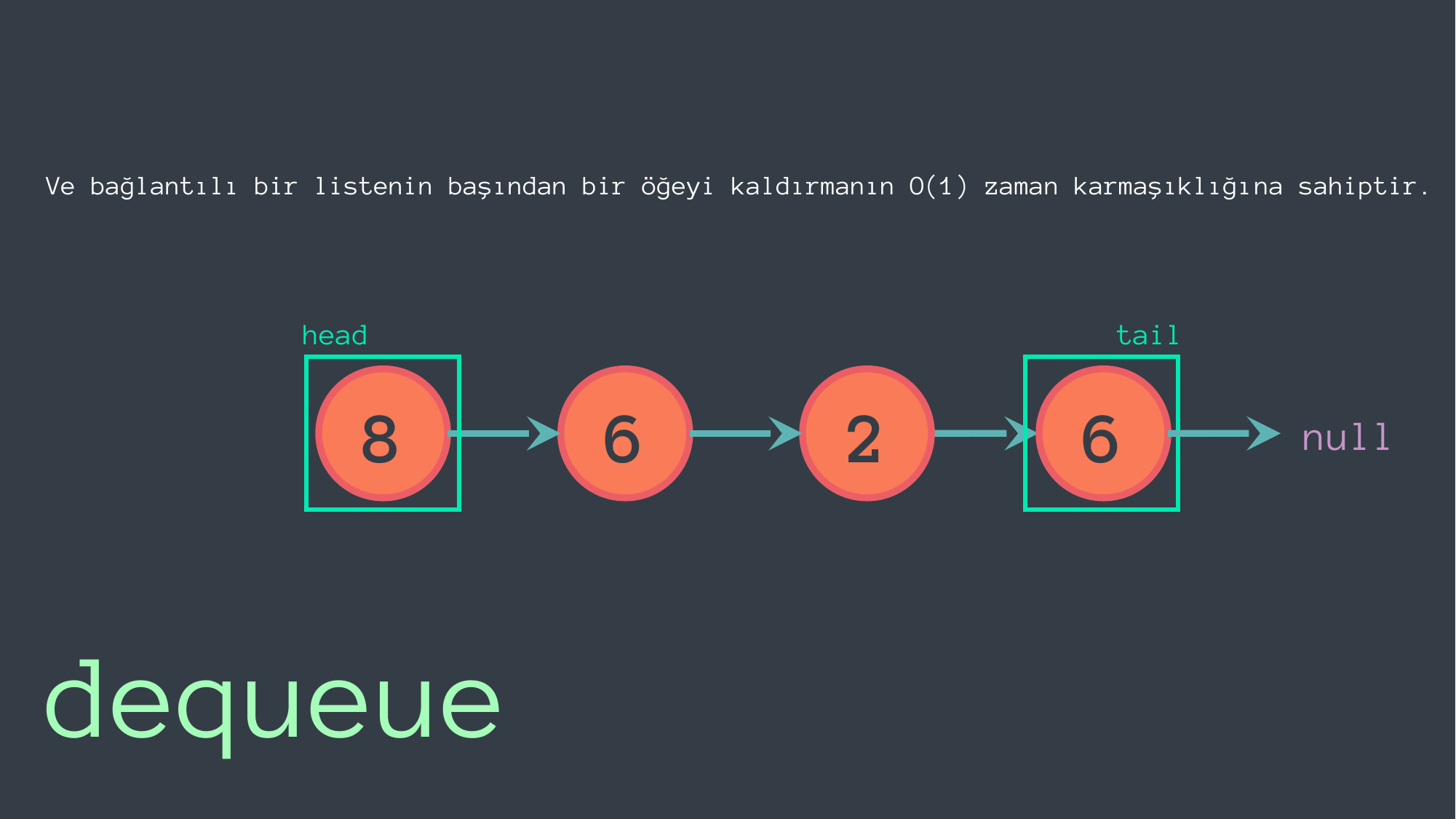

Ve bağlantılı bir listenin başından bir öğeyi kaldırmanın O(1) zaman karmaşıklığına sahiptir.
head
tail

8
6
2
6
nulla
dequeue